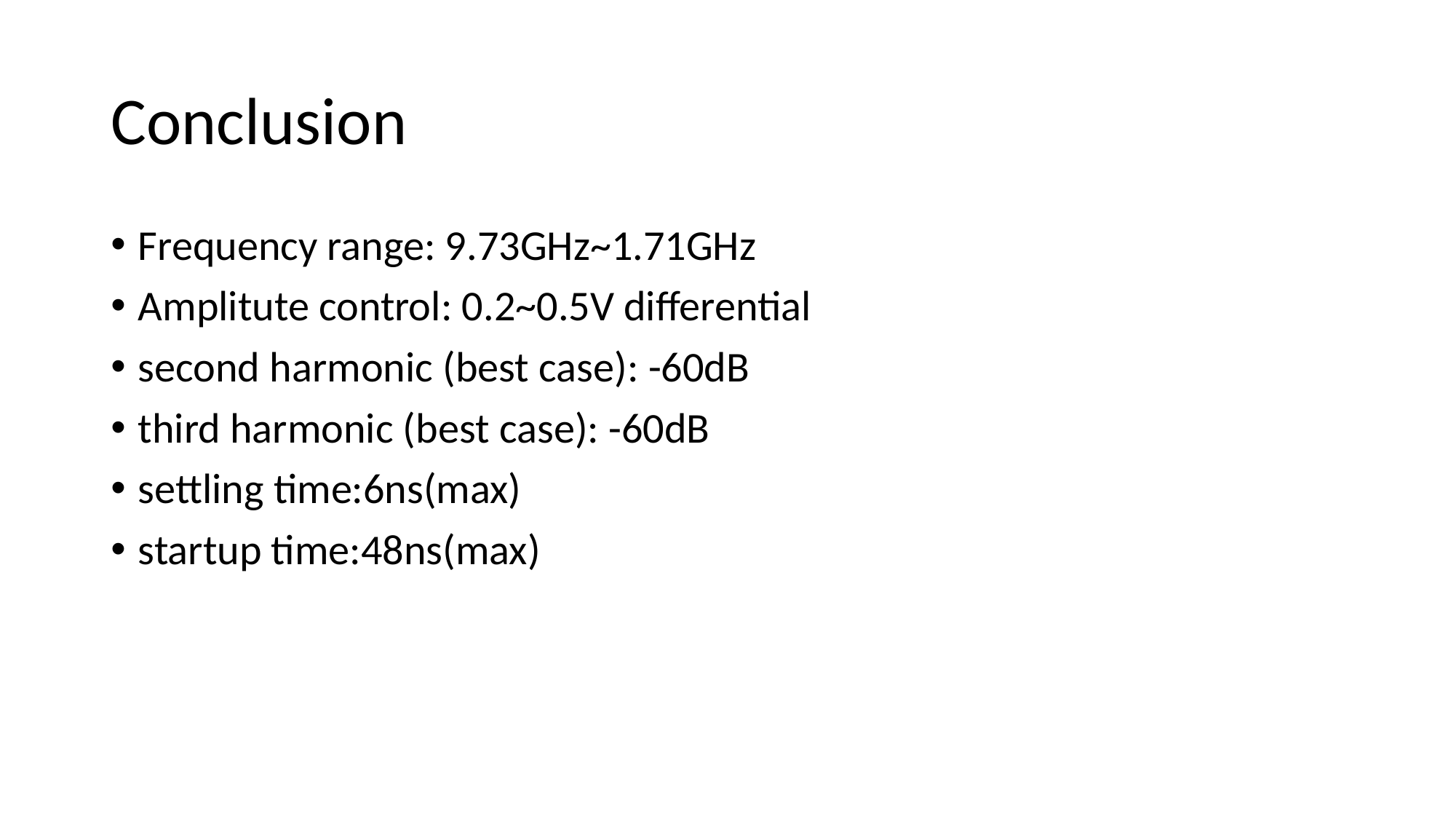

# Conclusion
Frequency range: 9.73GHz~1.71GHz
Amplitute control: 0.2~0.5V differential
second harmonic (best case): -60dB
third harmonic (best case): -60dB
settling time:6ns(max)
startup time:48ns(max)